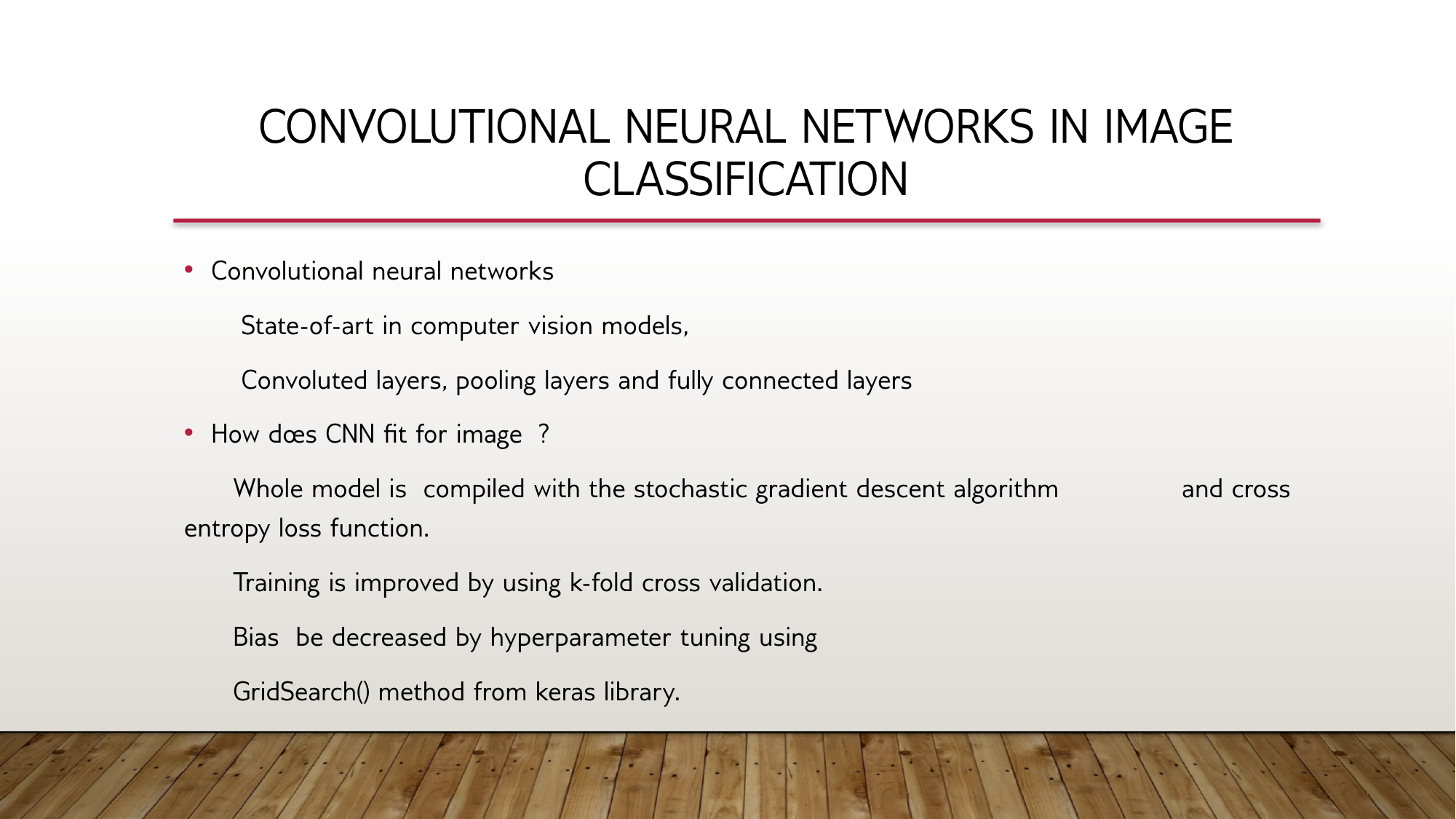

Convolutional Neural Networks IN image Classification
Convolutional neural networks
       State-of-art in computer vision models,
       Convoluted layers, pooling layers and fully connected layers
How does CNN fit for image  ?
      Whole model is  compiled with the stochastic gradient descent algorithm               and cross  entropy loss function.
      Training is improved by using k-fold cross validation.
      Bias  be decreased by hyperparameter tuning using
      GridSearch() method from keras library.